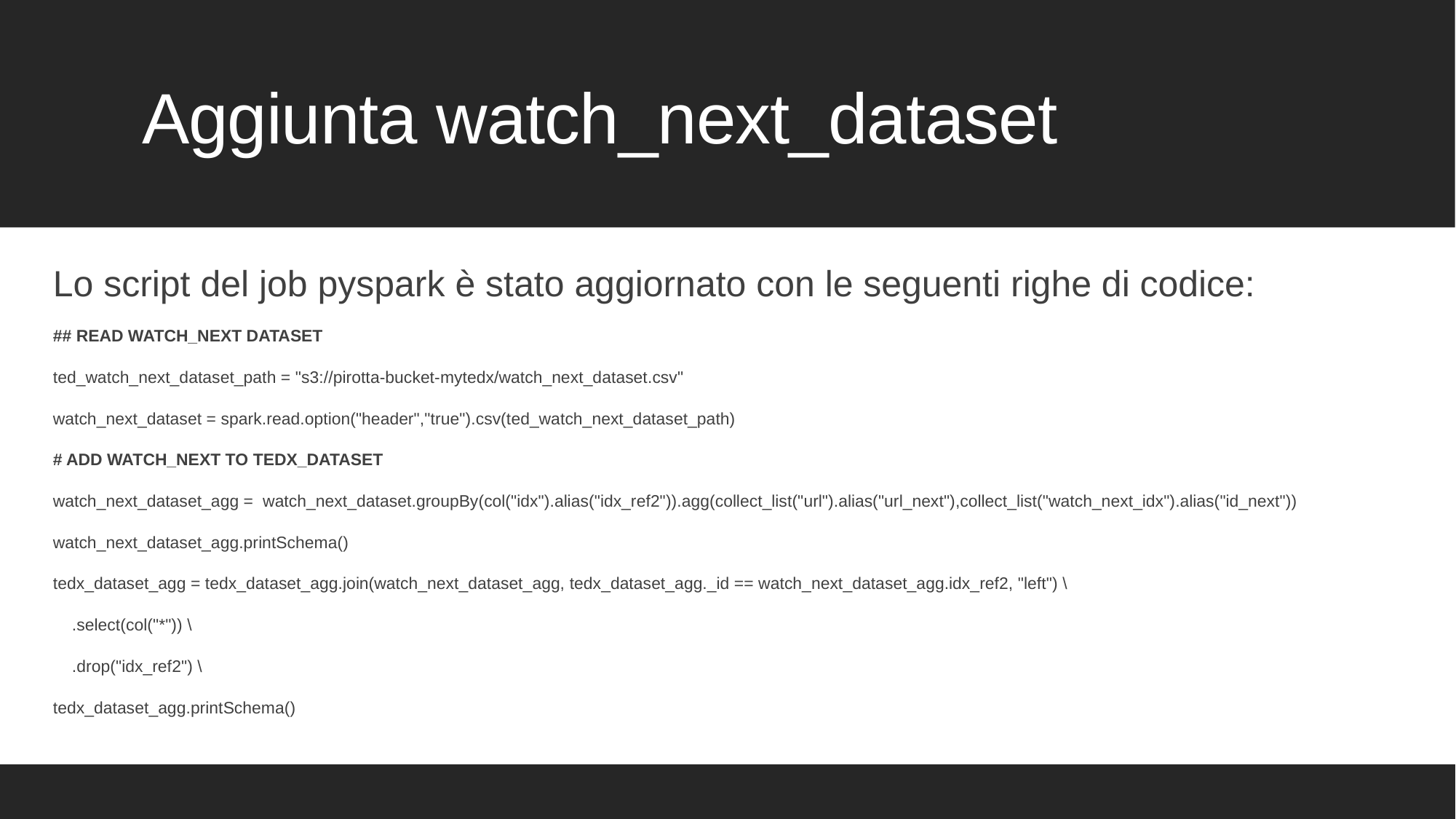

# Aggiunta watch_next_dataset
Lo script del job pyspark è stato aggiornato con le seguenti righe di codice:
## READ WATCH_NEXT DATASET
ted_watch_next_dataset_path = "s3://pirotta-bucket-mytedx/watch_next_dataset.csv"
watch_next_dataset = spark.read.option("header","true").csv(ted_watch_next_dataset_path)
# ADD WATCH_NEXT TO TEDX_DATASET
watch_next_dataset_agg =  watch_next_dataset.groupBy(col("idx").alias("idx_ref2")).agg(collect_list("url").alias("url_next"),collect_list("watch_next_idx").alias("id_next"))
watch_next_dataset_agg.printSchema()
tedx_dataset_agg = tedx_dataset_agg.join(watch_next_dataset_agg, tedx_dataset_agg._id == watch_next_dataset_agg.idx_ref2, "left") \
    .select(col("*")) \
    .drop("idx_ref2") \
tedx_dataset_agg.printSchema()